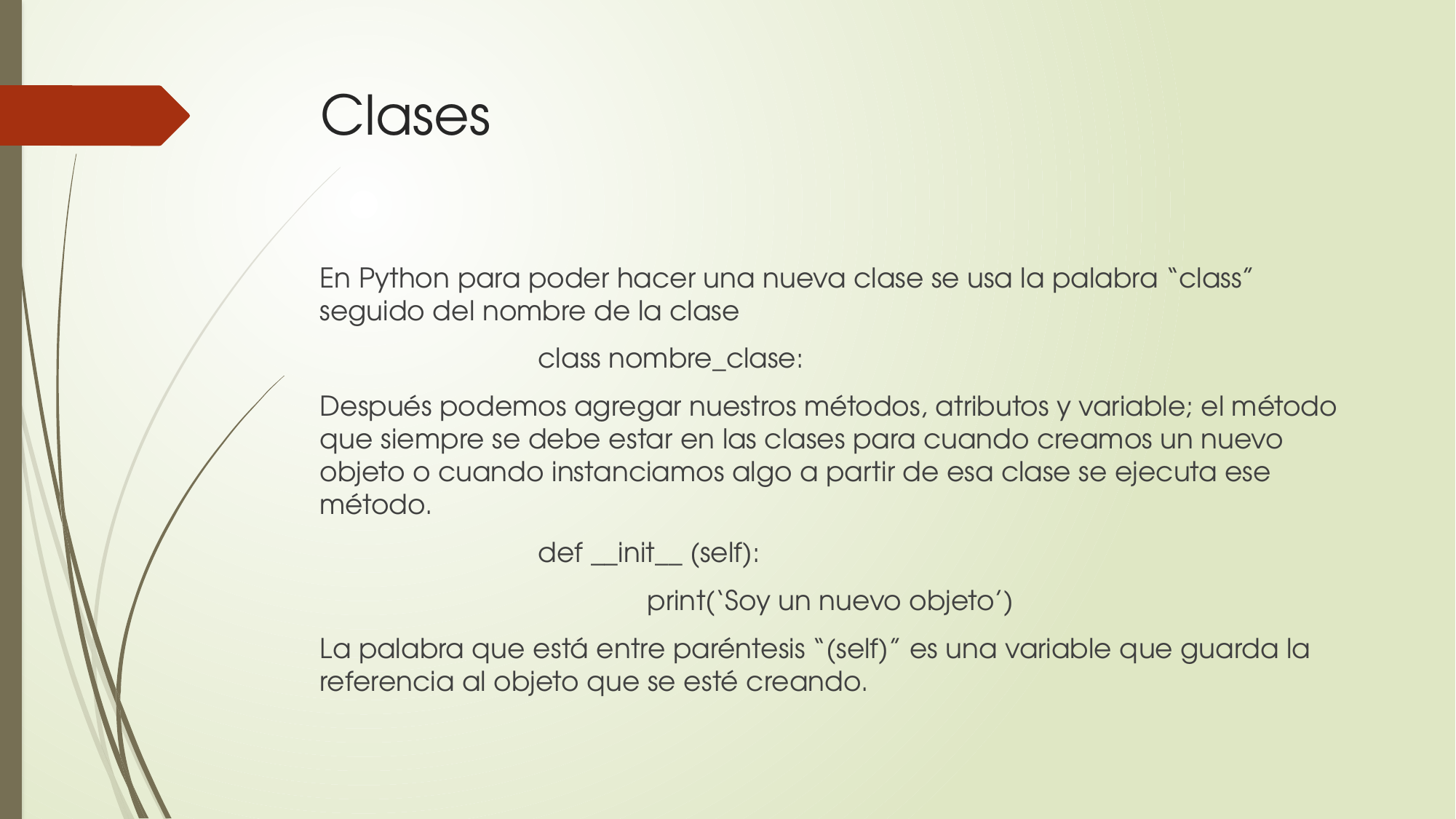

# Clases
En Python para poder hacer una nueva clase se usa la palabra “class” seguido del nombre de la clase
		class nombre_clase:
Después podemos agregar nuestros métodos, atributos y variable; el método que siempre se debe estar en las clases para cuando creamos un nuevo objeto o cuando instanciamos algo a partir de esa clase se ejecuta ese método.
		def __init__ (self):
			print(‘Soy un nuevo objeto’)
La palabra que está entre paréntesis “(self)” es una variable que guarda la referencia al objeto que se esté creando.